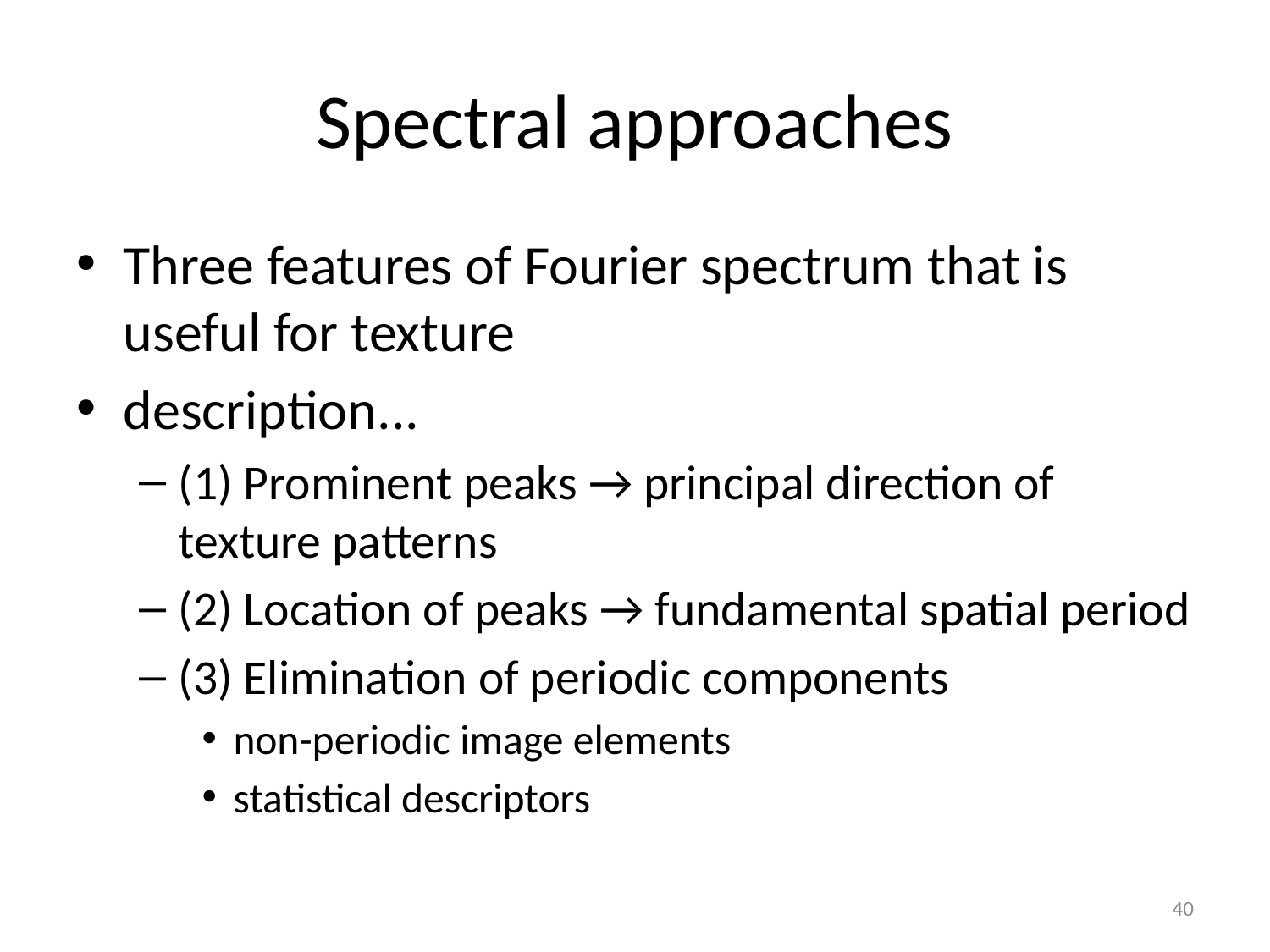

# Spectral approaches
Three features of Fourier spectrum that is useful for texture
description...
(1) Prominent peaks → principal direction of texture patterns
(2) Location of peaks → fundamental spatial period
(3) Elimination of periodic components
non-periodic image elements
statistical descriptors

40